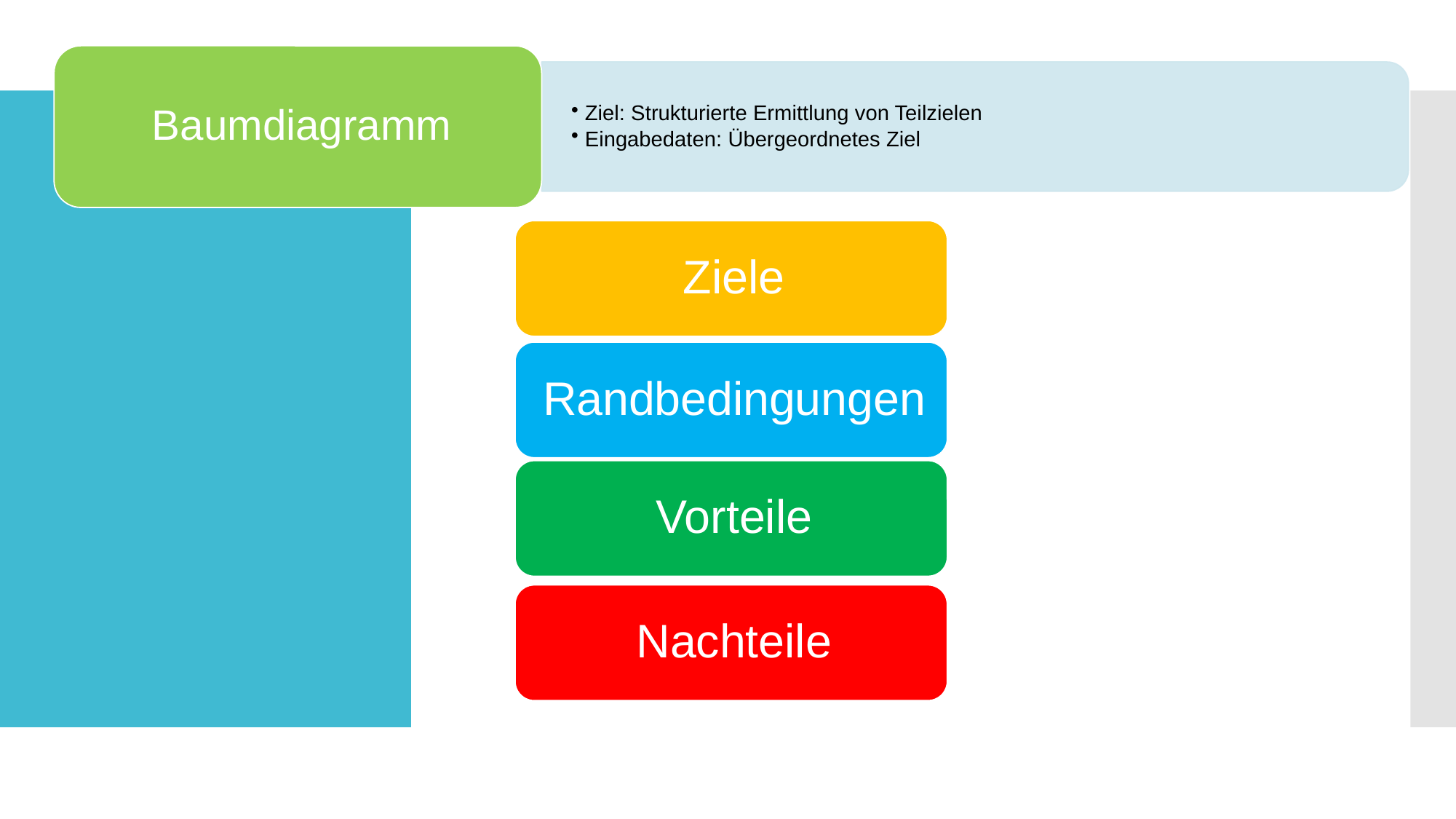

Ziel: Strukturierte Ermittlung von Teilzielen
Eingabedaten: Übergeordnetes Ziel
Baumdiagramm

#
Ziele
Randbedingungen
Vorteile
Nachteile